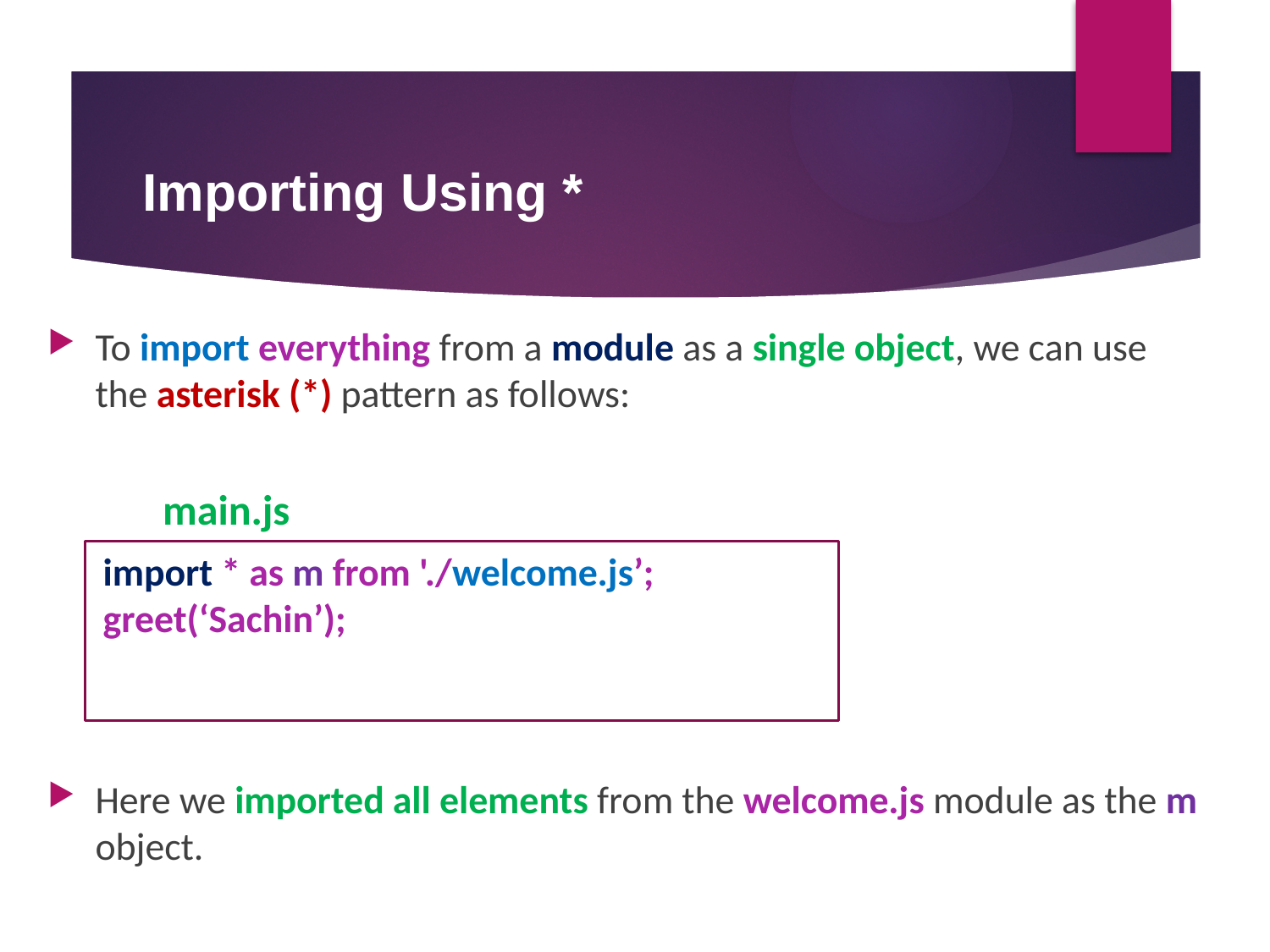

Importing Using *
To import everything from a module as a single object, we can use the asterisk (*) pattern as follows:

Here we imported all elements from the welcome.js module as the m object.

main.js

import * as m from './welcome.js’;
greet(‘Sachin’);